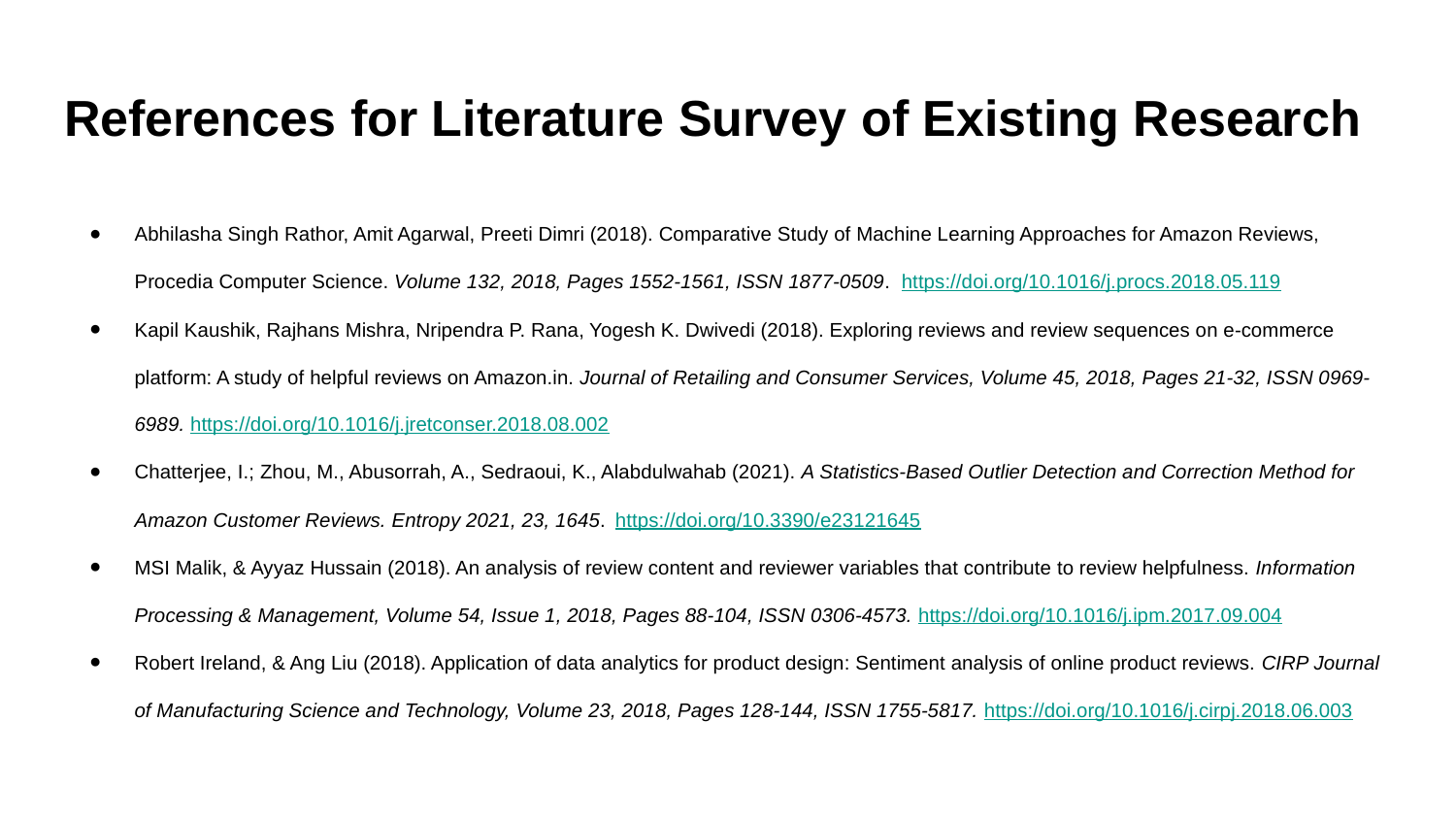

# References for Literature Survey of Existing Research
Abhilasha Singh Rathor, Amit Agarwal, Preeti Dimri (2018). Comparative Study of Machine Learning Approaches for Amazon Reviews, Procedia Computer Science. Volume 132, 2018, Pages 1552-1561, ISSN 1877-0509.  https://doi.org/10.1016/j.procs.2018.05.119
Kapil Kaushik, Rajhans Mishra, Nripendra P. Rana, Yogesh K. Dwivedi (2018). Exploring reviews and review sequences on e-commerce platform: A study of helpful reviews on Amazon.in. Journal of Retailing and Consumer Services, Volume 45, 2018, Pages 21-32, ISSN 0969-6989. https://doi.org/10.1016/j.jretconser.2018.08.002
Chatterjee, I.; Zhou, M., Abusorrah, A., Sedraoui, K., Alabdulwahab (2021). A Statistics-Based Outlier Detection and Correction Method for Amazon Customer Reviews. Entropy 2021, 23, 1645.  https://doi.org/10.3390/e23121645
MSI Malik, & Ayyaz Hussain (2018). An analysis of review content and reviewer variables that contribute to review helpfulness. Information Processing & Management, Volume 54, Issue 1, 2018, Pages 88-104, ISSN 0306-4573. https://doi.org/10.1016/j.ipm.2017.09.004
Robert Ireland, & Ang Liu (2018). Application of data analytics for product design: Sentiment analysis of online product reviews. CIRP Journal of Manufacturing Science and Technology, Volume 23, 2018, Pages 128-144, ISSN 1755-5817. https://doi.org/10.1016/j.cirpj.2018.06.003